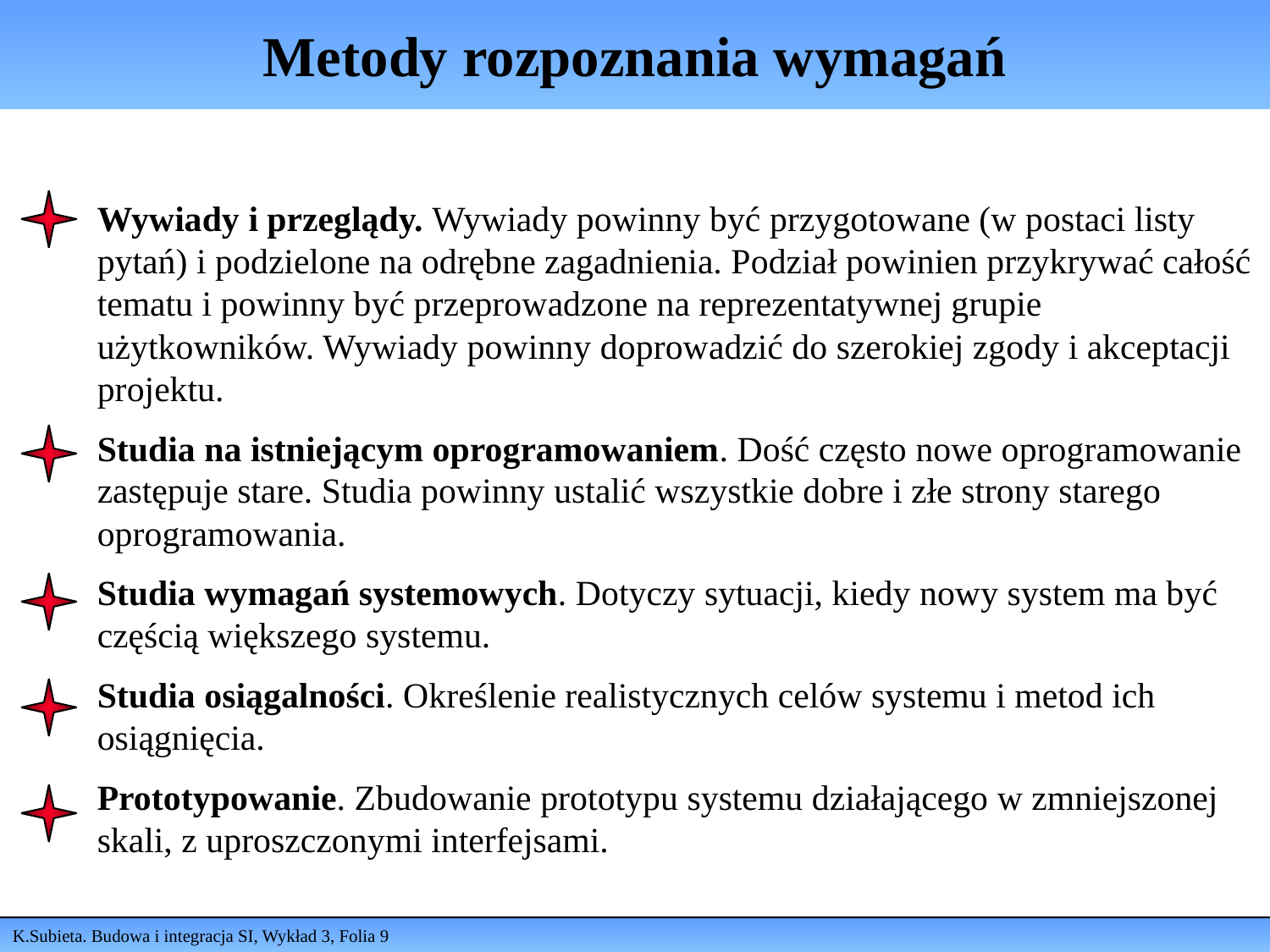

# Metody rozpoznania wymagań

Wywiady i przeglądy. Wywiady powinny być przygotowane (w postaci listy pytań) i podzielone na odrębne zagadnienia. Podział powinien przykrywać całość tematu i powinny być przeprowadzone na reprezentatywnej grupie użytkowników. Wywiady powinny doprowadzić do szerokiej zgody i akceptacji projektu.
Studia na istniejącym oprogramowaniem. Dość często nowe oprogramowanie zastępuje stare. Studia powinny ustalić wszystkie dobre i złe strony starego oprogramowania.
Studia wymagań systemowych. Dotyczy sytuacji, kiedy nowy system ma być częścią większego systemu.
Studia osiągalności. Określenie realistycznych celów systemu i metod ich osiągnięcia.
Prototypowanie. Zbudowanie prototypu systemu działającego w zmniejszonej skali, z uproszczonymi interfejsami.